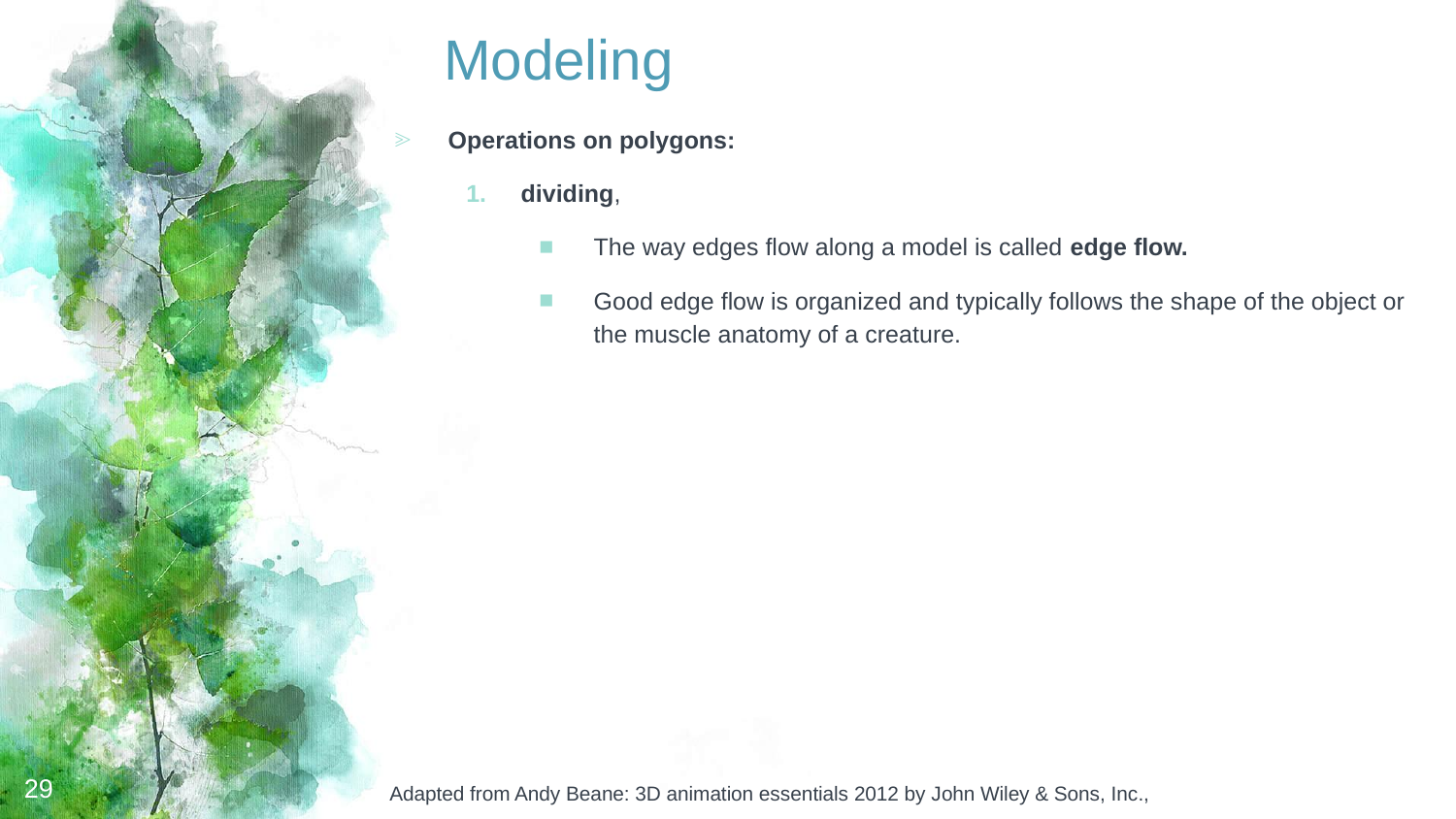

# Modeling
Operations on polygons:
dividing,
The way edges flow along a model is called edge flow.
Good edge flow is organized and typically follows the shape of the object or the muscle anatomy of a creature.
29
Adapted from Andy Beane: 3D animation essentials 2012 by John Wiley & Sons, Inc.,